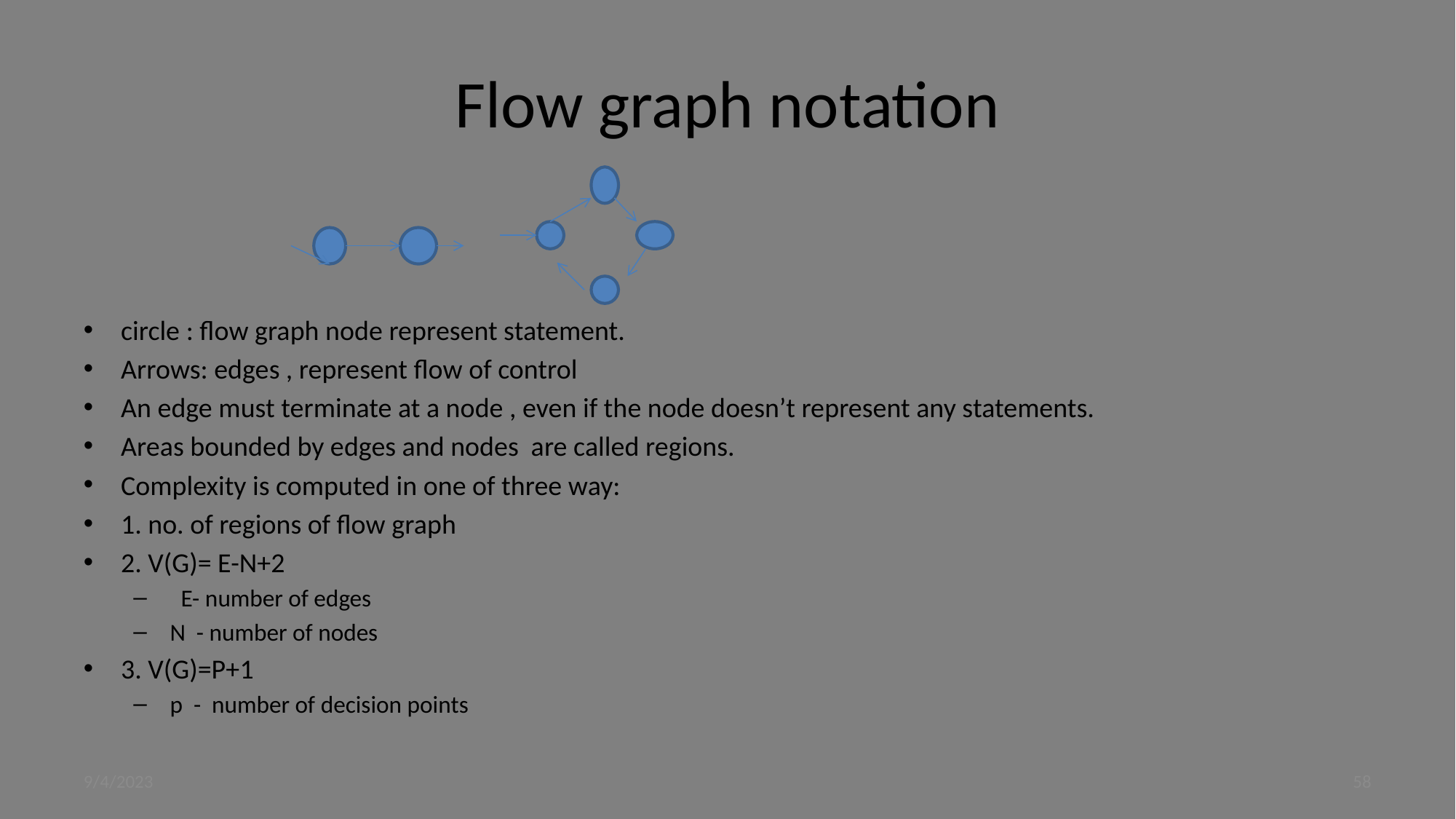

# Flow graph notation

circle : flow graph node represent statement.
Arrows: edges , represent flow of control
An edge must terminate at a node , even if the node doesn’t represent any statements.
Areas bounded by edges and nodes  are called regions.
Complexity is computed in one of three way:
1. no. of regions of flow graph
2. V(G)= E-N+2
   E- number of edges
 N  - number of nodes
3. V(G)=P+1
 p  -  number of decision points

9/4/2023

58